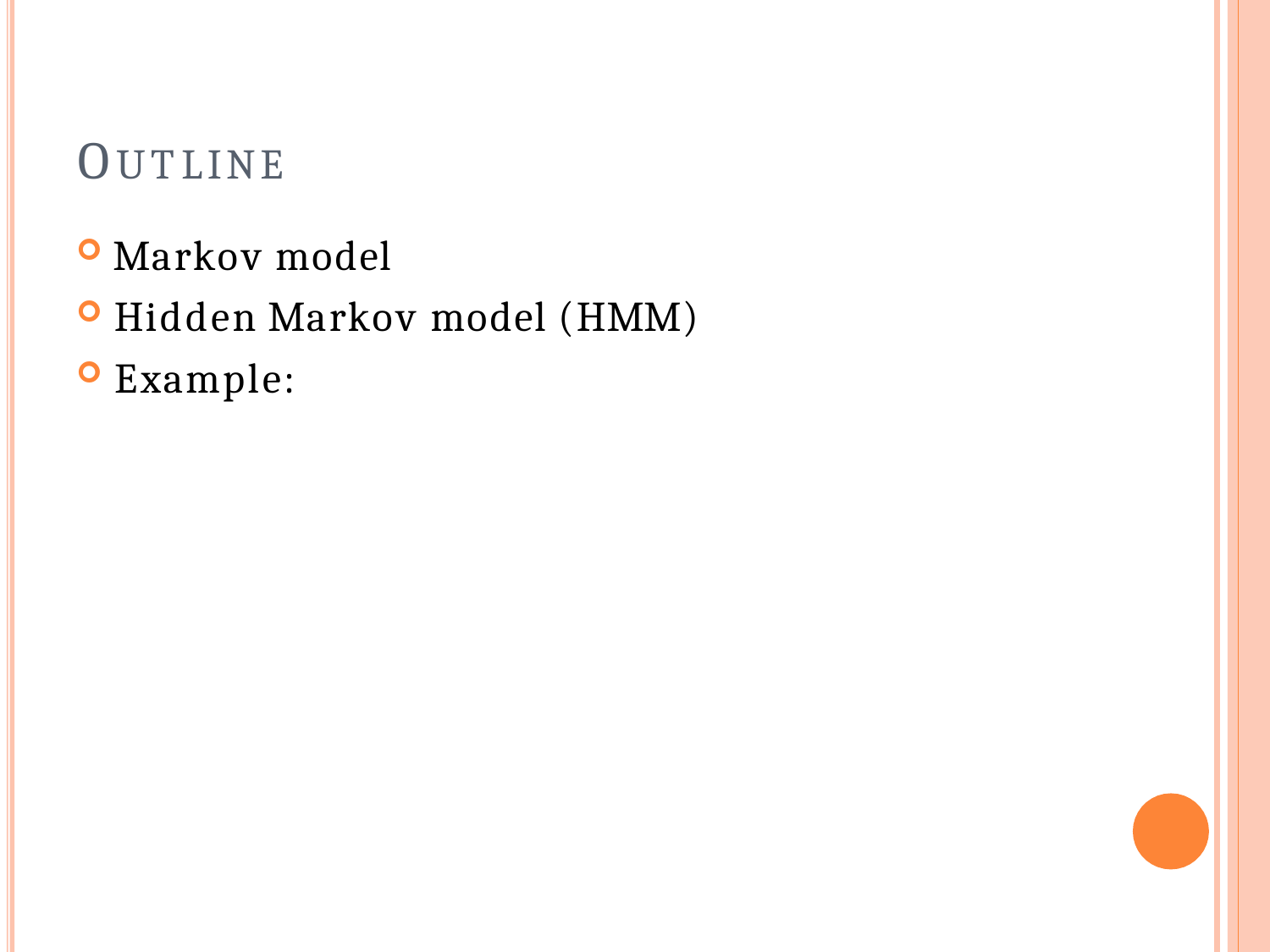

# OUTLINE
Markov model
Hidden Markov model (HMM)
Example: